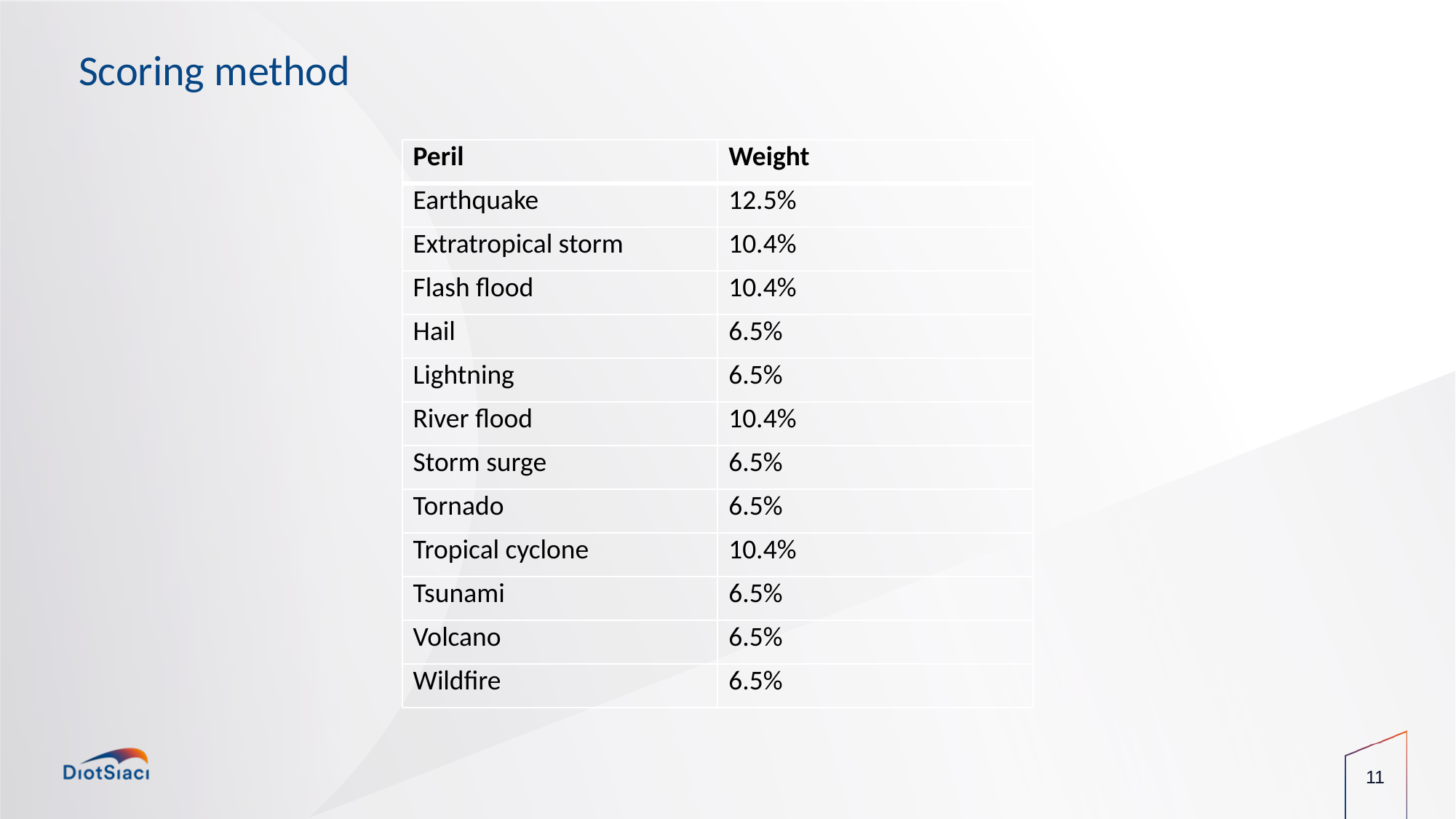

# Scoring method

| Peril | Weight |
| --- | --- |
| Earthquake | 12.5% |
| Extratropical storm | 10.4% |
| Flash flood | 10.4% |
| Hail | 6.5% |
| Lightning | 6.5% |
| River flood | 10.4% |
| Storm surge | 6.5% |
| Tornado | 6.5% |
| Tropical cyclone | 10.4% |
| Tsunami | 6.5% |
| Volcano | 6.5% |
| Wildfire | 6.5% |